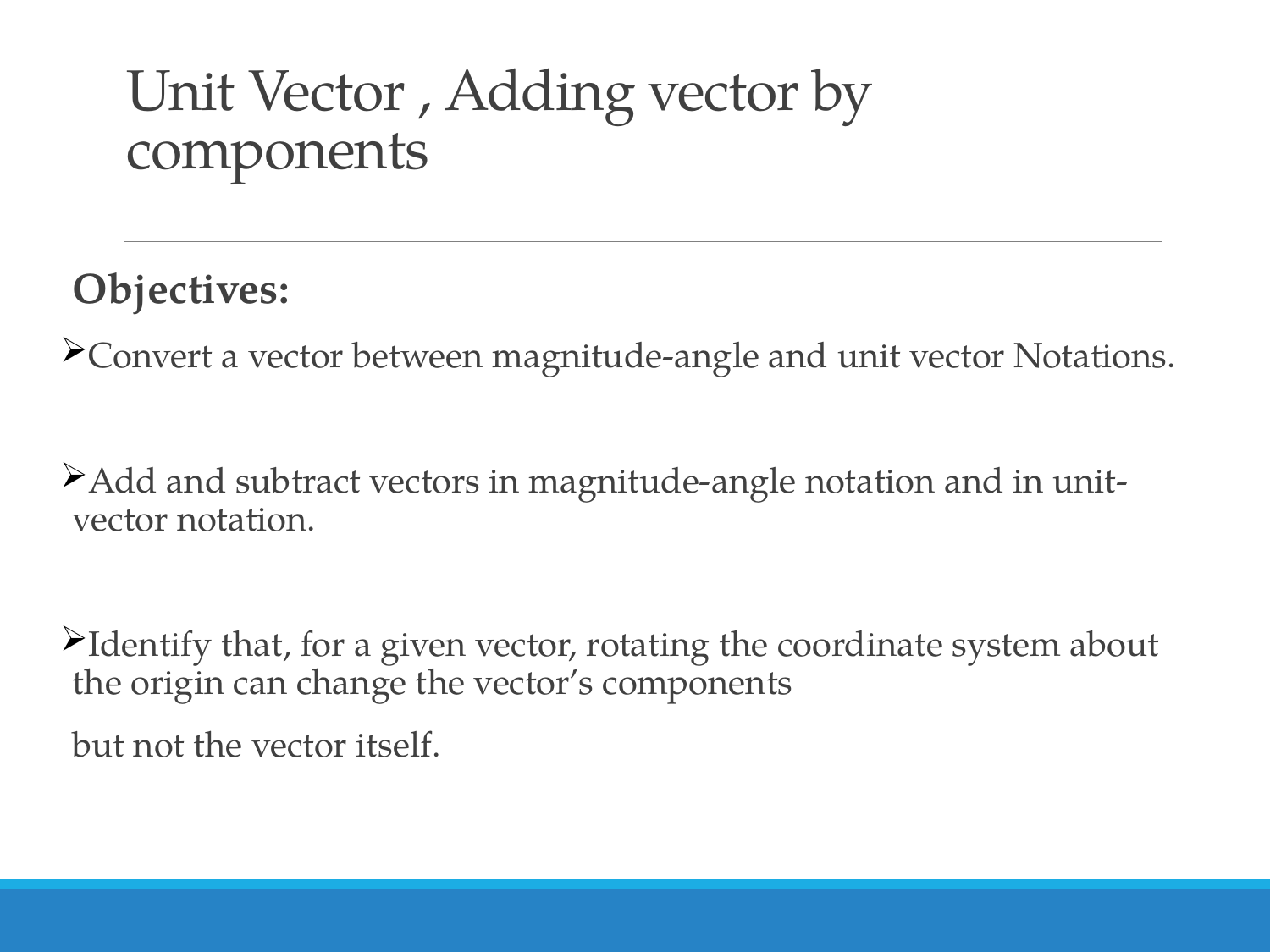

# Unit Vector , Adding vector by components
Objectives:
Convert a vector between magnitude-angle and unit vector Notations.

Add and subtract vectors in magnitude-angle notation and in unit-vector notation.

Identify that, for a given vector, rotating the coordinate system about the origin can change the vector’s components
but not the vector itself.